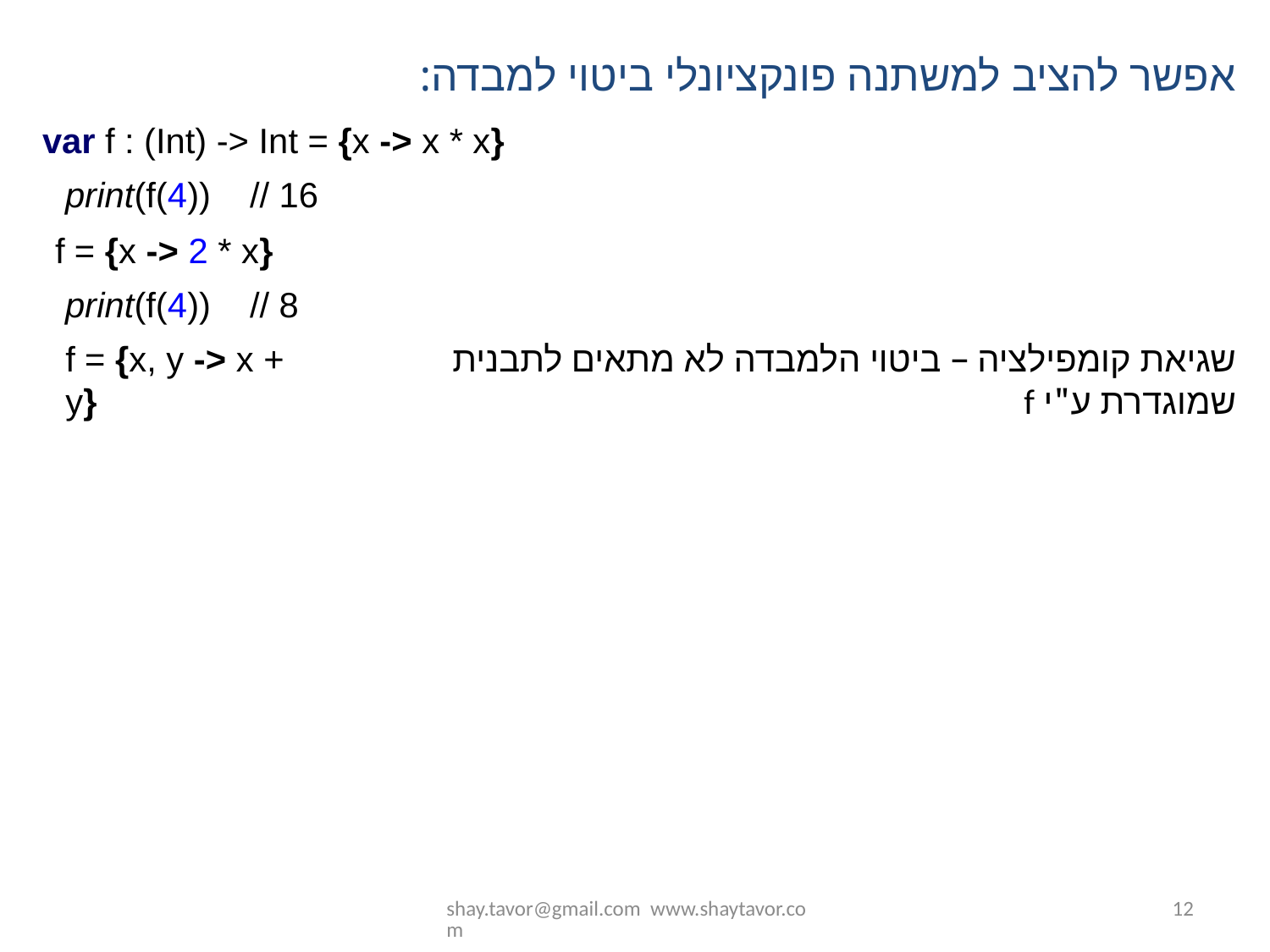

אפשר להציב למשתנה פונקציונלי ביטוי למבדה:
var f : (Int) -> Int = {x -> x * x}
print(f(4))    // 16
f = {x -> 2 * x}
print(f(4))    // 8
f = {x, y -> x + y}
שגיאת קומפילציה – ביטוי הלמבדה לא מתאים לתבנית שמוגדרת ע"י f
shay.tavor@gmail.com  www.shaytavor.com
12